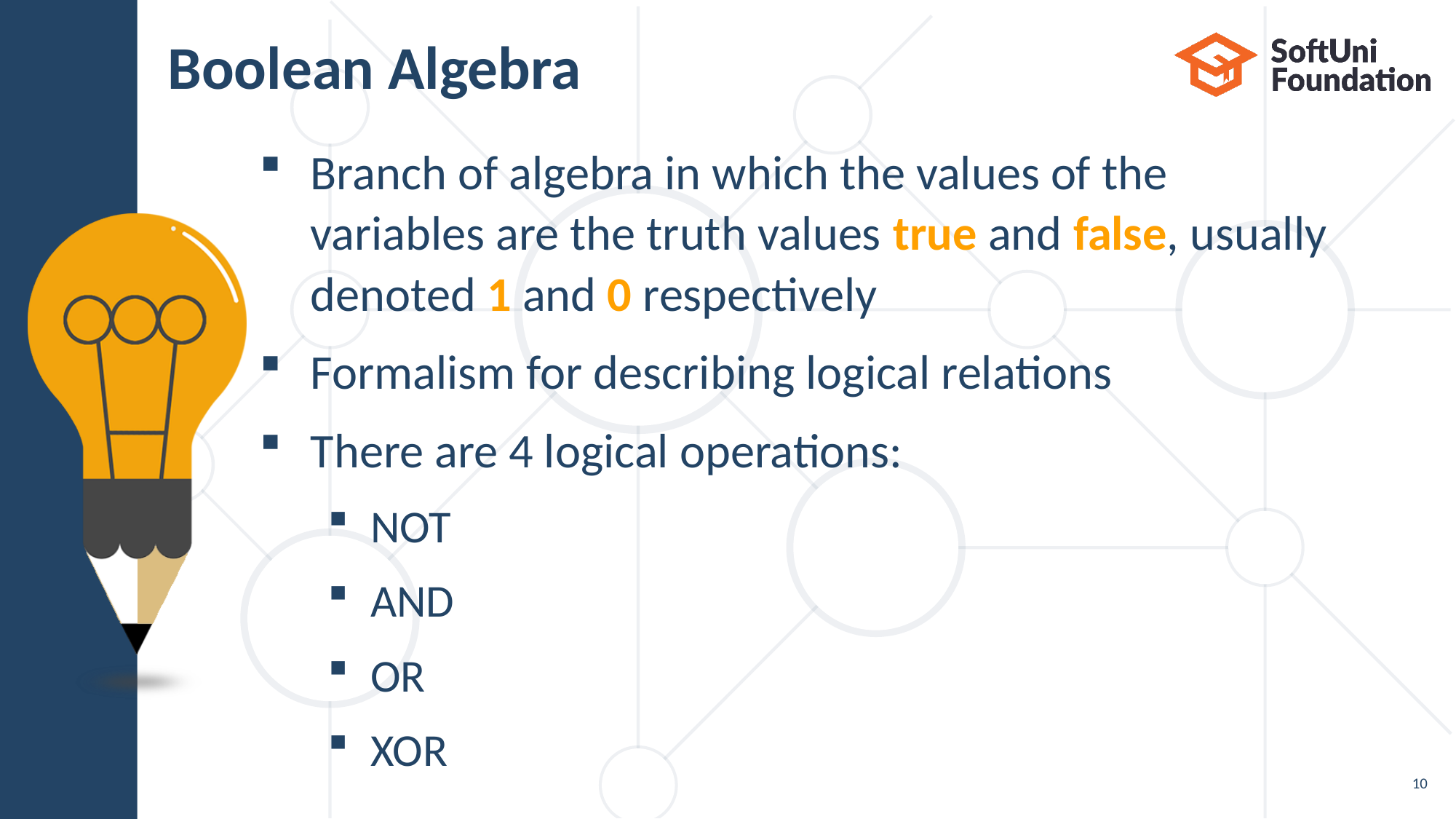

# Boolean Algebra
Branch of algebra in which the values of the
variables are the truth values true and false, usually denoted 1 and 0 respectively
Formalism for describing logical relations
There are 4 logical operations:
NOT
AND
OR
XOR
10